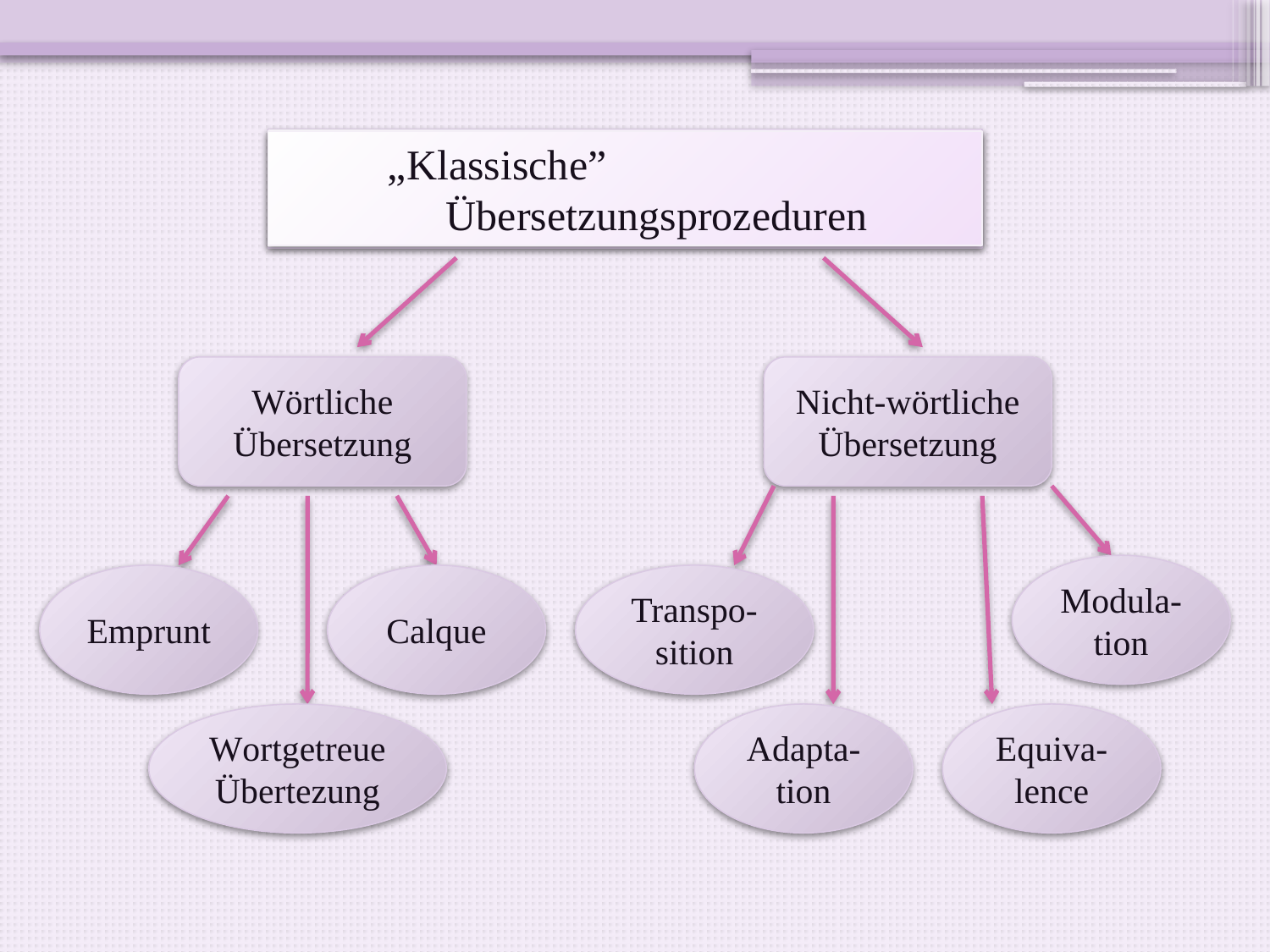

„Klassische”                                          Übersetzungsprozeduren
Wörtliche Übersetzung
Nicht-wörtliche Übersetzung
Modula-tion
Emprunt
Calque
Transpo-sition
Wortgetreue Übertezung
Adapta-tion
Equiva-lence